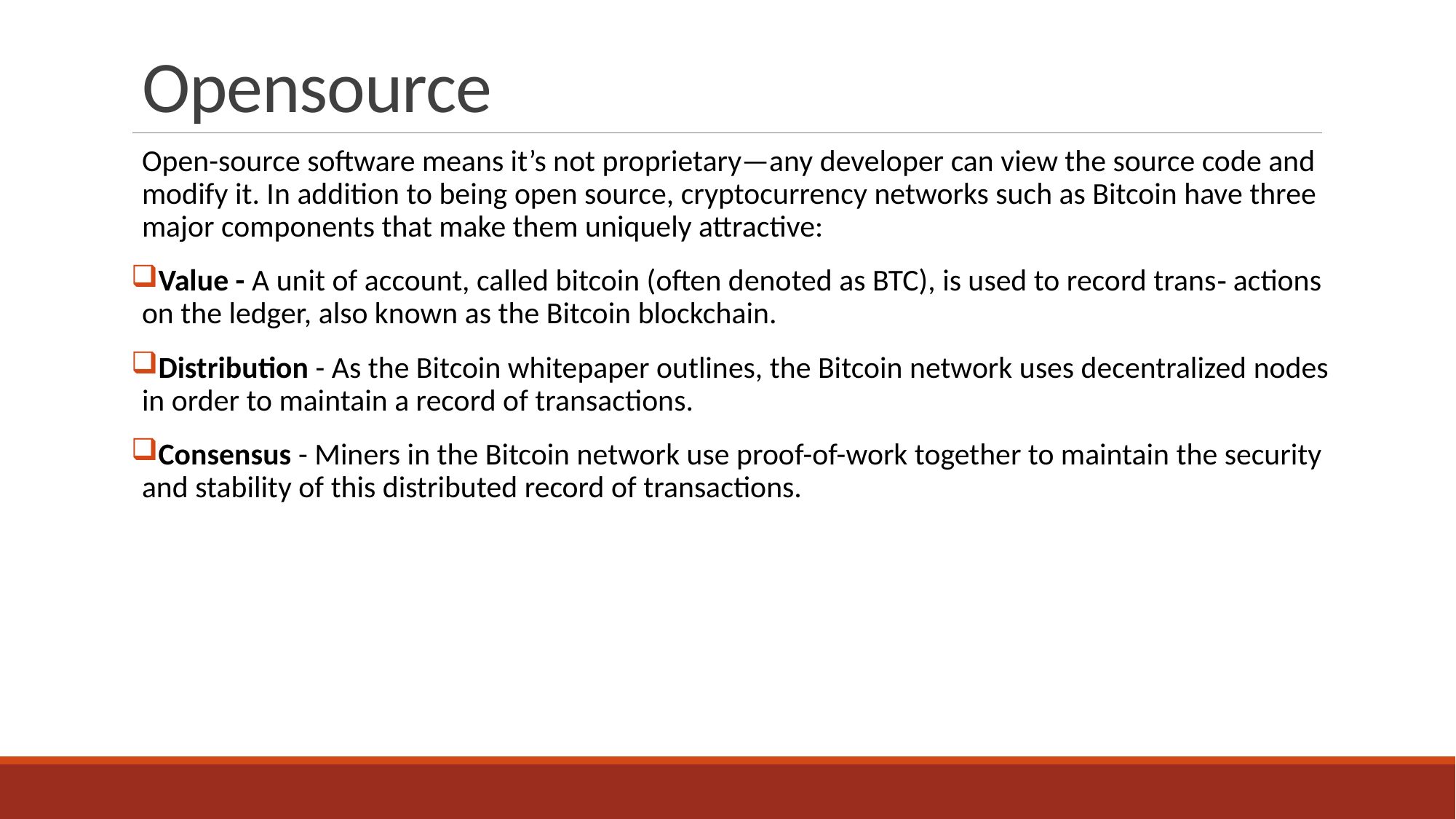

# Opensource
Open-source software means it’s not proprietary—any developer can view the source code and modify it. In addition to being open source, cryptocurrency networks such as Bitcoin have three major components that make them uniquely attractive:
Value - A unit of account, called bitcoin (often denoted as BTC), is used to record trans‐ actions on the ledger, also known as the Bitcoin blockchain.
Distribution - As the Bitcoin whitepaper outlines, the Bitcoin network uses decentralized nodes in order to maintain a record of transactions.
Consensus - Miners in the Bitcoin network use proof-of-work together to maintain the security and stability of this distributed record of transactions.